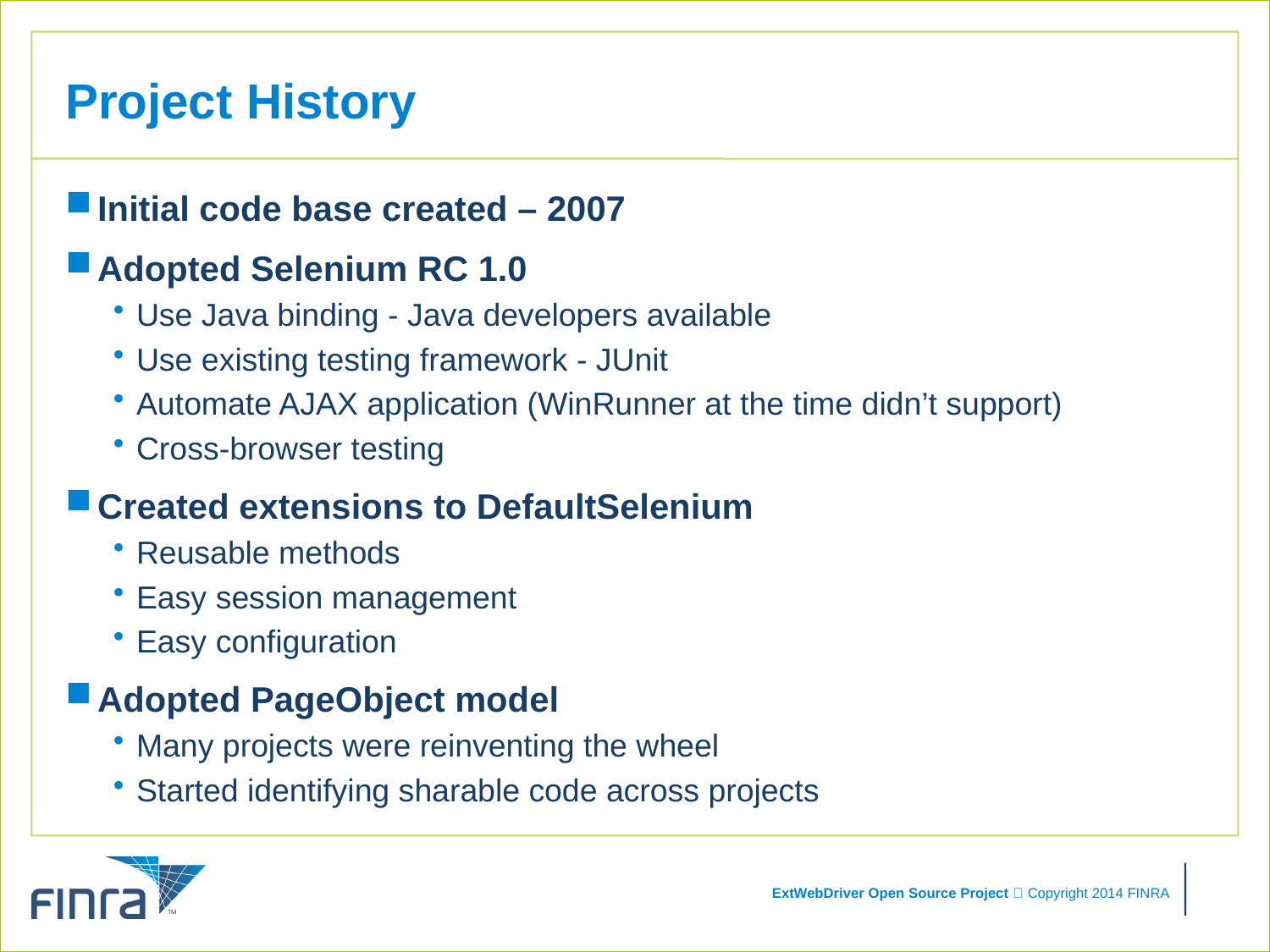

# Project History
Initial code base created – 2007
Adopted Selenium RC 1.0
Use Java binding - Java developers available
Use existing testing framework - JUnit
Automate AJAX application (WinRunner at the time didn’t support)
Cross-browser testing
Created extensions to DefaultSelenium
Reusable methods
Easy session management
Easy configuration
Adopted PageObject model
Many projects were reinventing the wheel
Started identifying sharable code across projects